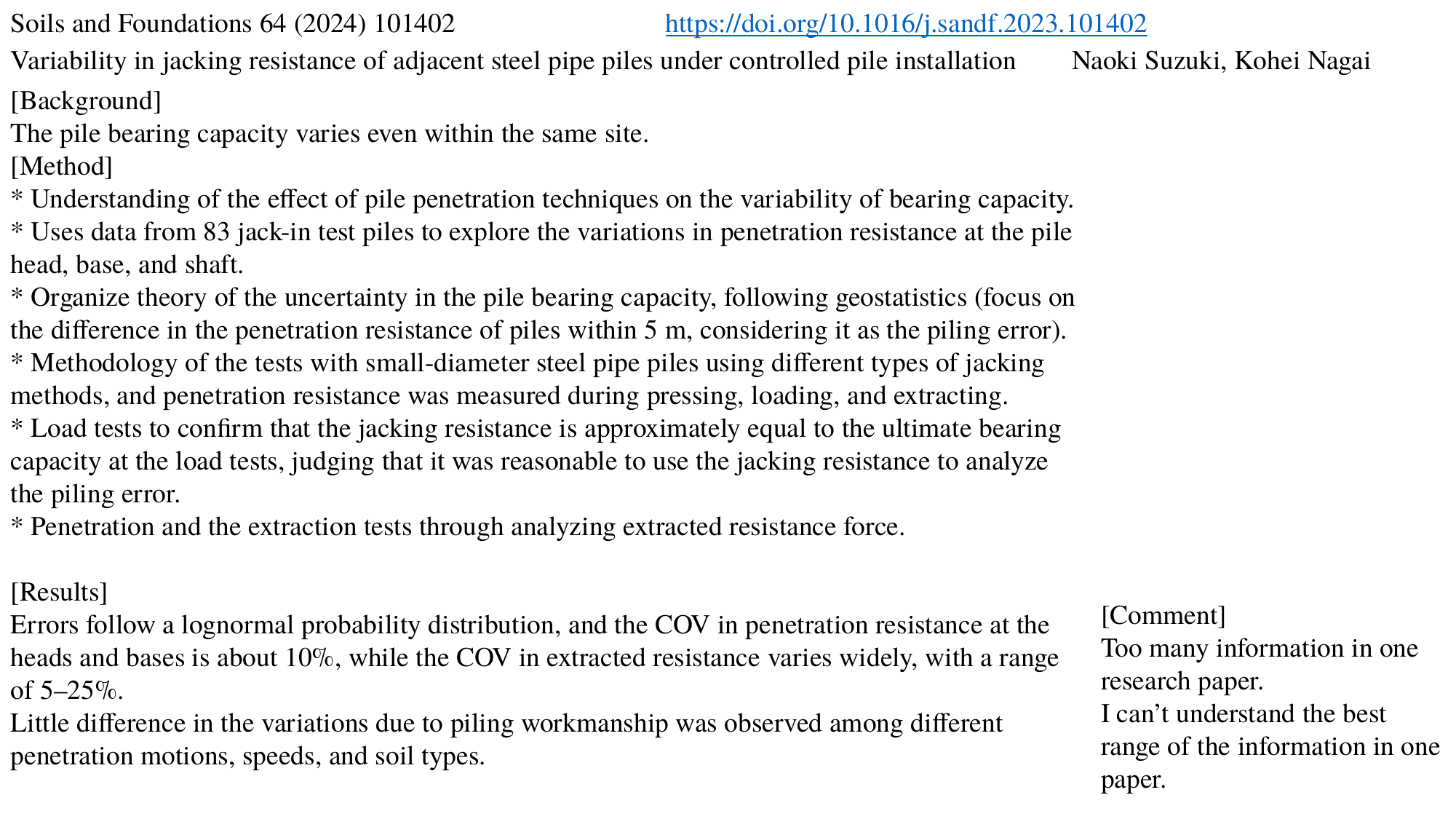

Soils and Foundations 64 (2024) 101402		https://doi.org/10.1016/j.sandf.2023.101402
Variability in jacking resistance of adjacent steel pipe piles under controlled pile installation        Naoki Suzuki, Kohei Nagai
[Background]
The pile bearing capacity varies even within the same site.
[Method]
* Understanding of the effect of pile penetration techniques on the variability of bearing capacity.
* Uses data from 83 jack-in test piles to explore the variations in penetration resistance at the pile head, base, and shaft.
* Organize theory of the uncertainty in the pile bearing capacity, following geostatistics (focus on the difference in the penetration resistance of piles within 5 m, considering it as the piling error).
* Methodology of the tests with small-diameter steel pipe piles using different types of jacking methods, and penetration resistance was measured during pressing, loading, and extracting.
* Load tests to confirm that the jacking resistance is approximately equal to the ultimate bearing capacity at the load tests, judging that it was reasonable to use the jacking resistance to analyze the piling error.
* Penetration and the extraction tests through analyzing extracted resistance force.

[Results]
Errors follow a lognormal probability distribution, and the COV in penetration resistance at the heads and bases is about 10%, while the COV in extracted resistance varies widely, with a range of 5–25%.
Little difference in the variations due to piling workmanship was observed among different penetration motions, speeds, and soil types.
[Comment]
Too many information in one research paper.
I can’t understand the best range of the information in one paper.